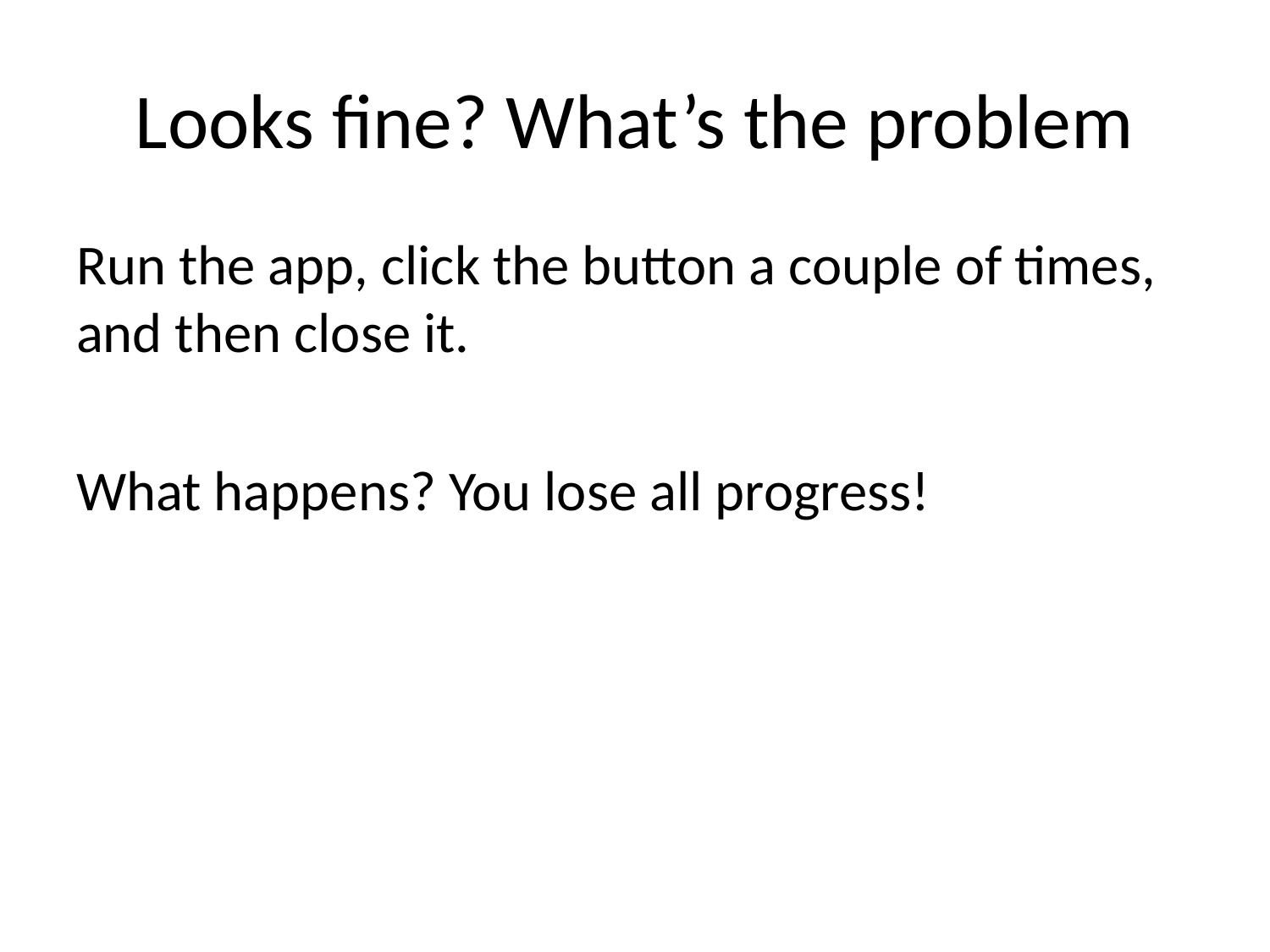

# Looks fine? What’s the problem
Run the app, click the button a couple of times, and then close it.

What happens? You lose all progress!